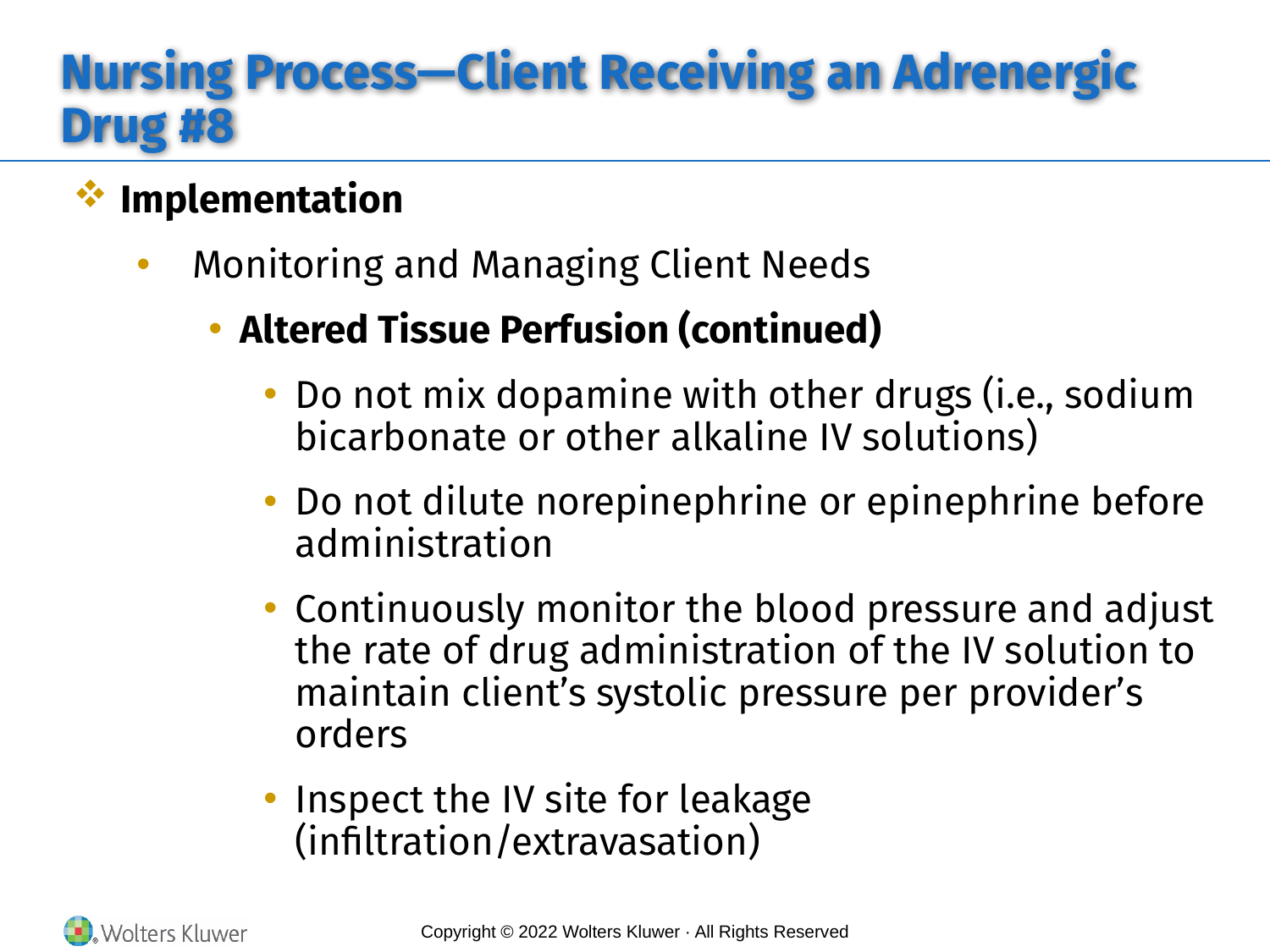

# Nursing Process—Client Receiving an Adrenergic Drug #8
Implementation
Monitoring and Managing Client Needs
Altered Tissue Perfusion (continued)
Do not mix dopamine with other drugs (i.e., sodium bicarbonate or other alkaline IV solutions)
Do not dilute norepinephrine or epinephrine before administration
Continuously monitor the blood pressure and adjust the rate of drug administration of the IV solution to maintain client’s systolic pressure per provider’s orders
Inspect the IV site for leakage (infiltration/extravasation)